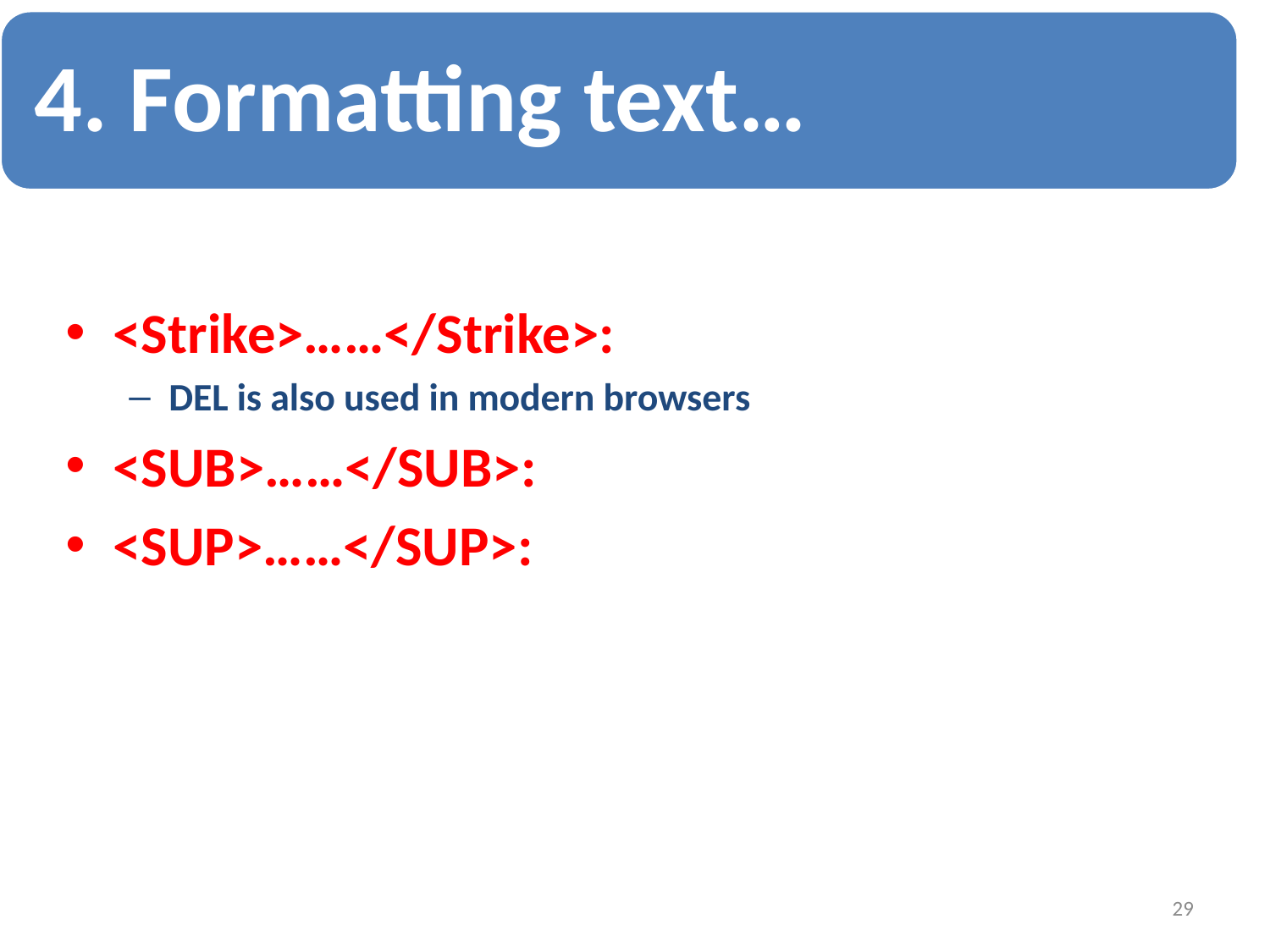

4. Formatting text…

<Strike>……</Strike>:
DEL is also used in modern browsers
<SUB>……</SUB>:
<SUP>……</SUP>:
29